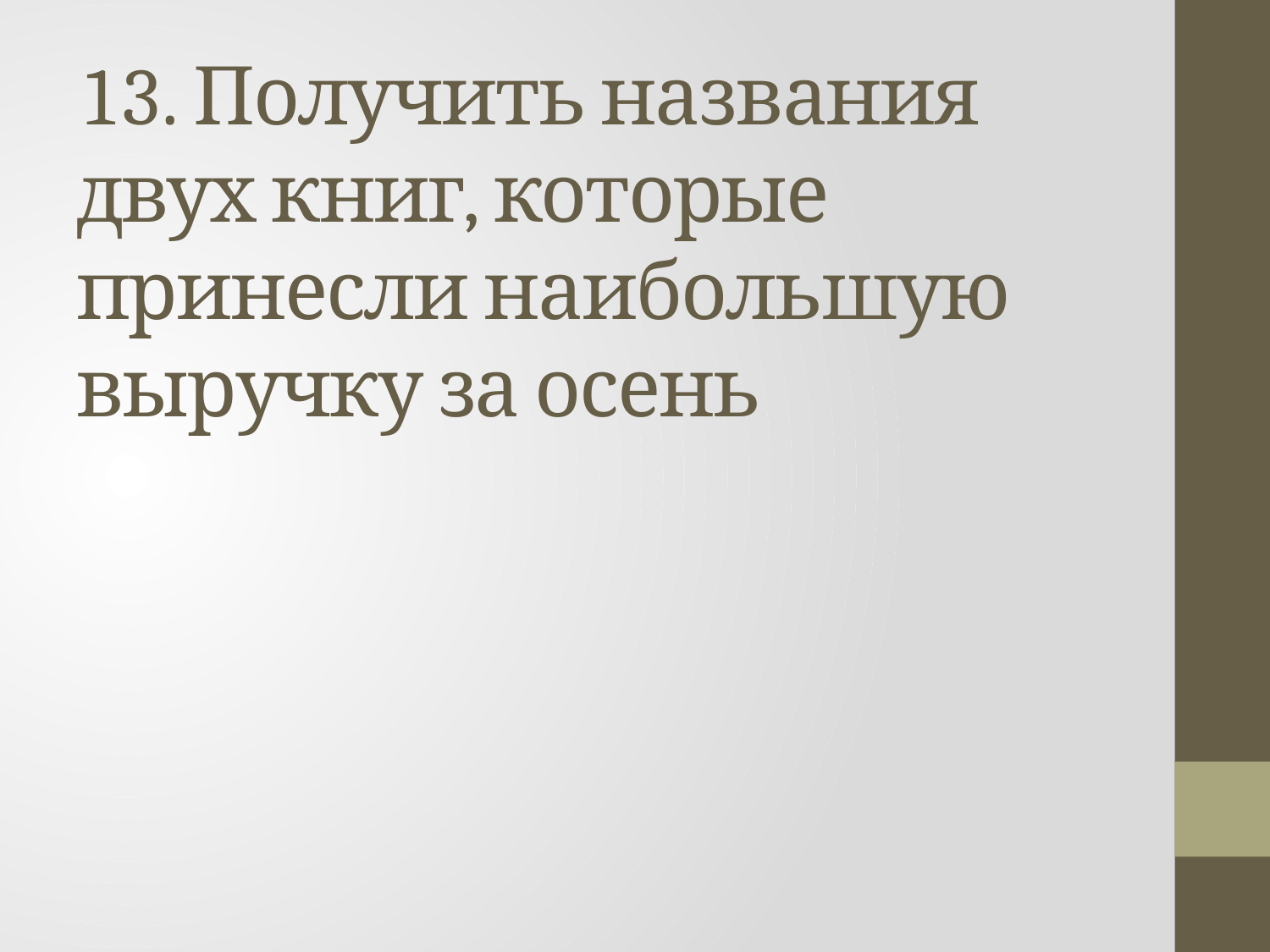

# 13. Получить названия двух книг, которые принесли наибольшую выручку за осень